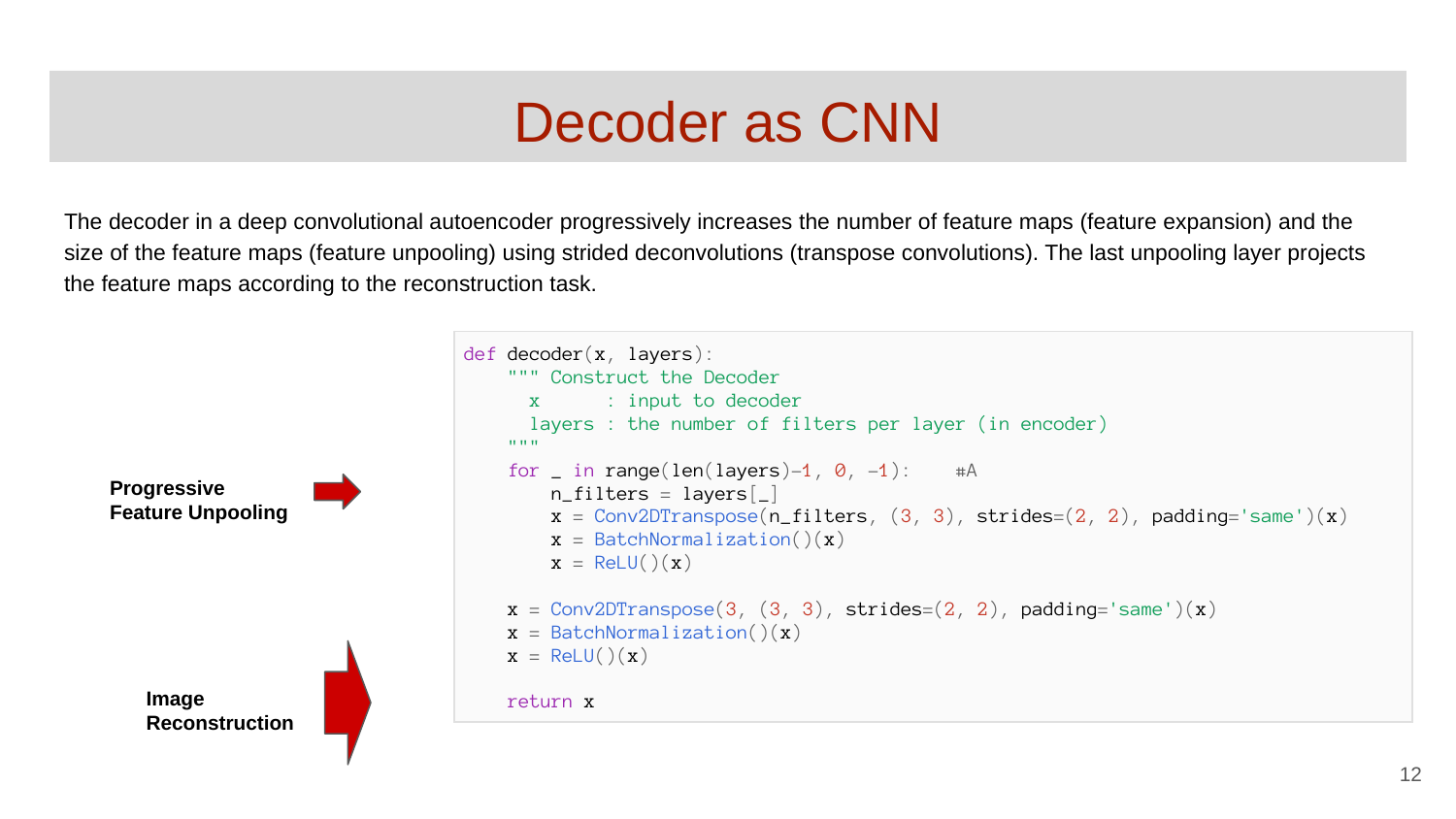

# Decoder as CNN
The decoder in a deep convolutional autoencoder progressively increases the number of feature maps (feature expansion) and the size of the feature maps (feature unpooling) using strided deconvolutions (transpose convolutions). The last unpooling layer projects the feature maps according to the reconstruction task.

| def decoder(x, layers): """ Construct the Decoder x : input to decoder layers : the number of filters per layer (in encoder) """ for \_ in range(len(layers)-1, 0, -1): #A n\_filters = layers[\_] x = Conv2DTranspose(n\_filters, (3, 3), strides=(2, 2), padding='same')(x) x = BatchNormalization()(x) x = ReLU()(x) x = Conv2DTranspose(3, (3, 3), strides=(2, 2), padding='same')(x) x = BatchNormalization()(x) x = ReLU()(x) return x |
| --- |
Progressive Feature Unpooling

Image
Reconstruction
12